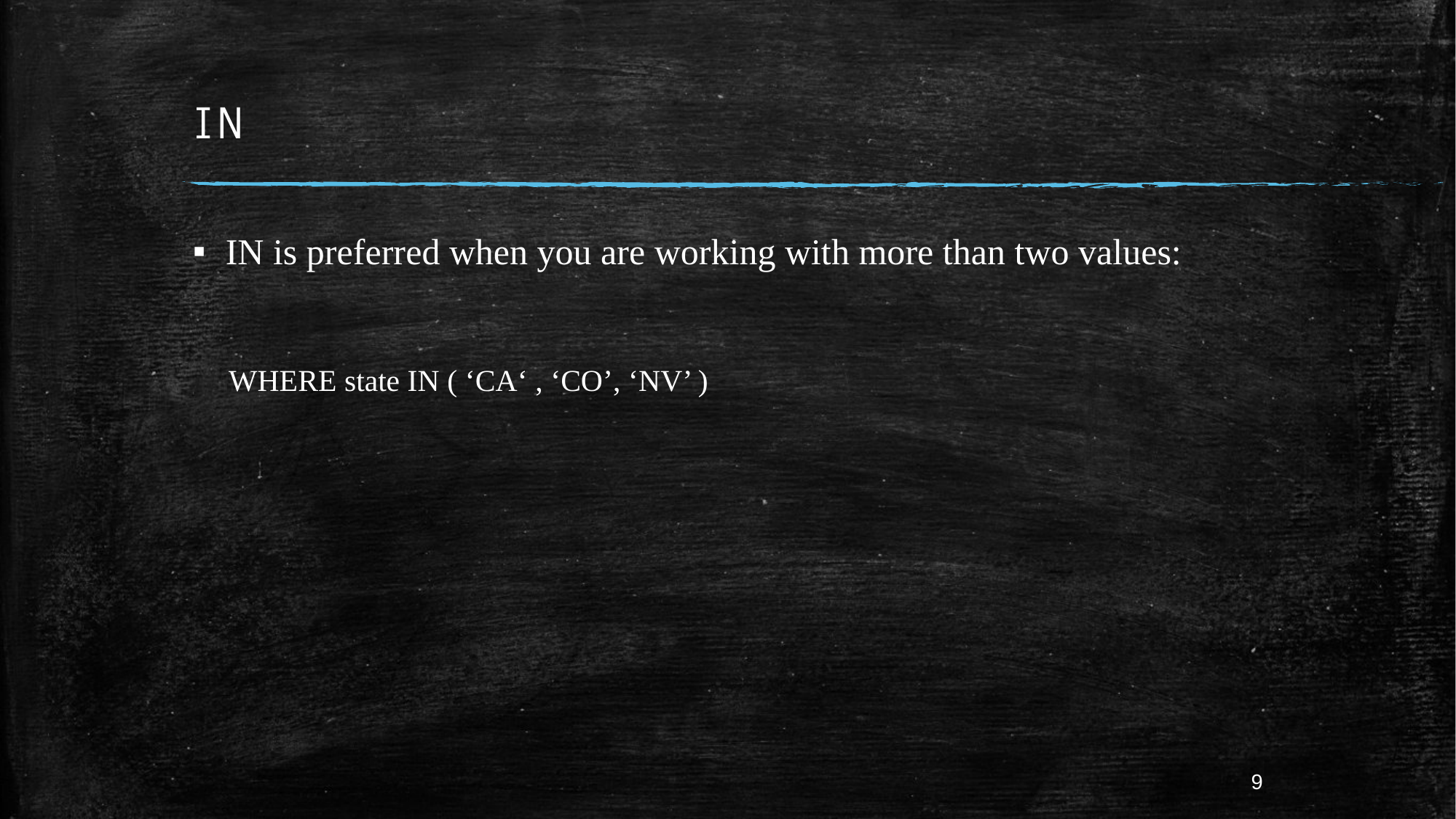

# IN
IN is preferred when you are working with more than two values:

WHERE state IN ( ‘CA‘ , ‘CO’, ‘NV’ )

9